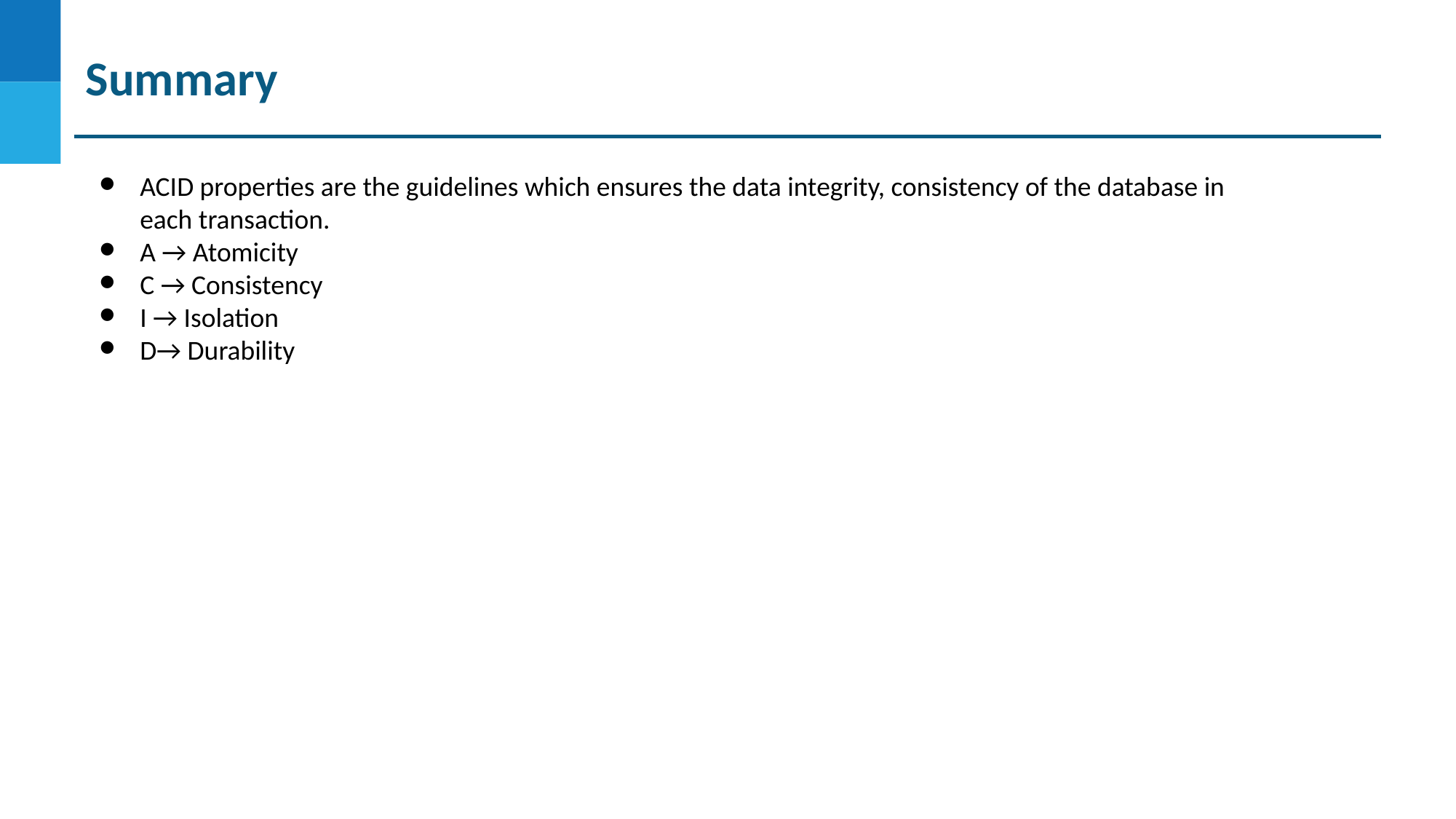

# Summary
ACID properties are the guidelines which ensures the data integrity, consistency of the database in each transaction.
A → Atomicity
C → Consistency
I → Isolation
D→ Durability
DO NOT WRITE ANYTHING
HERE. LEAVE THIS SPACE FOR
 WEBCAM